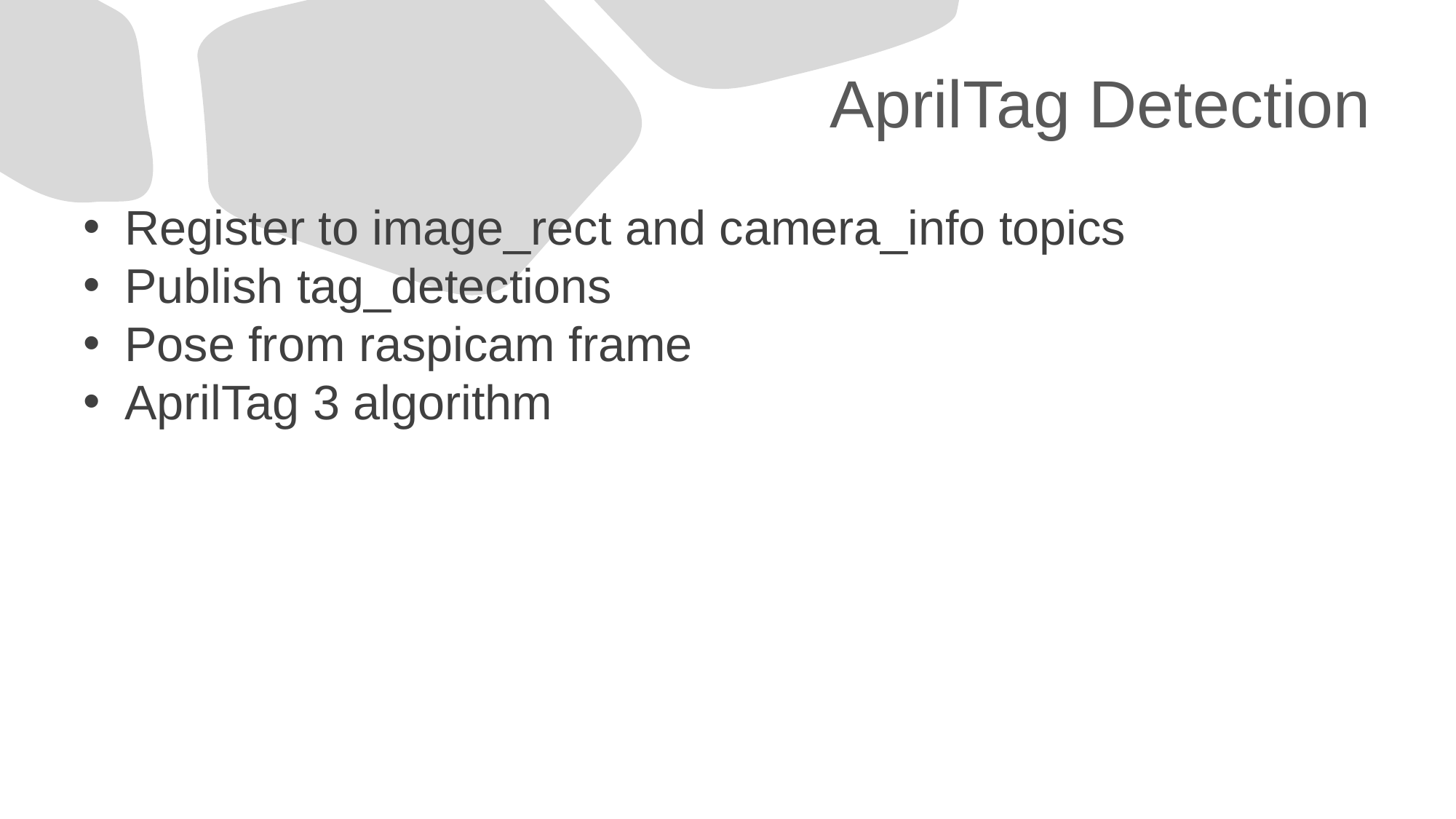

# AprilTag Detection
Register to image_rect and camera_info topics
Publish tag_detections
Pose from raspicam frame
AprilTag 3 algorithm